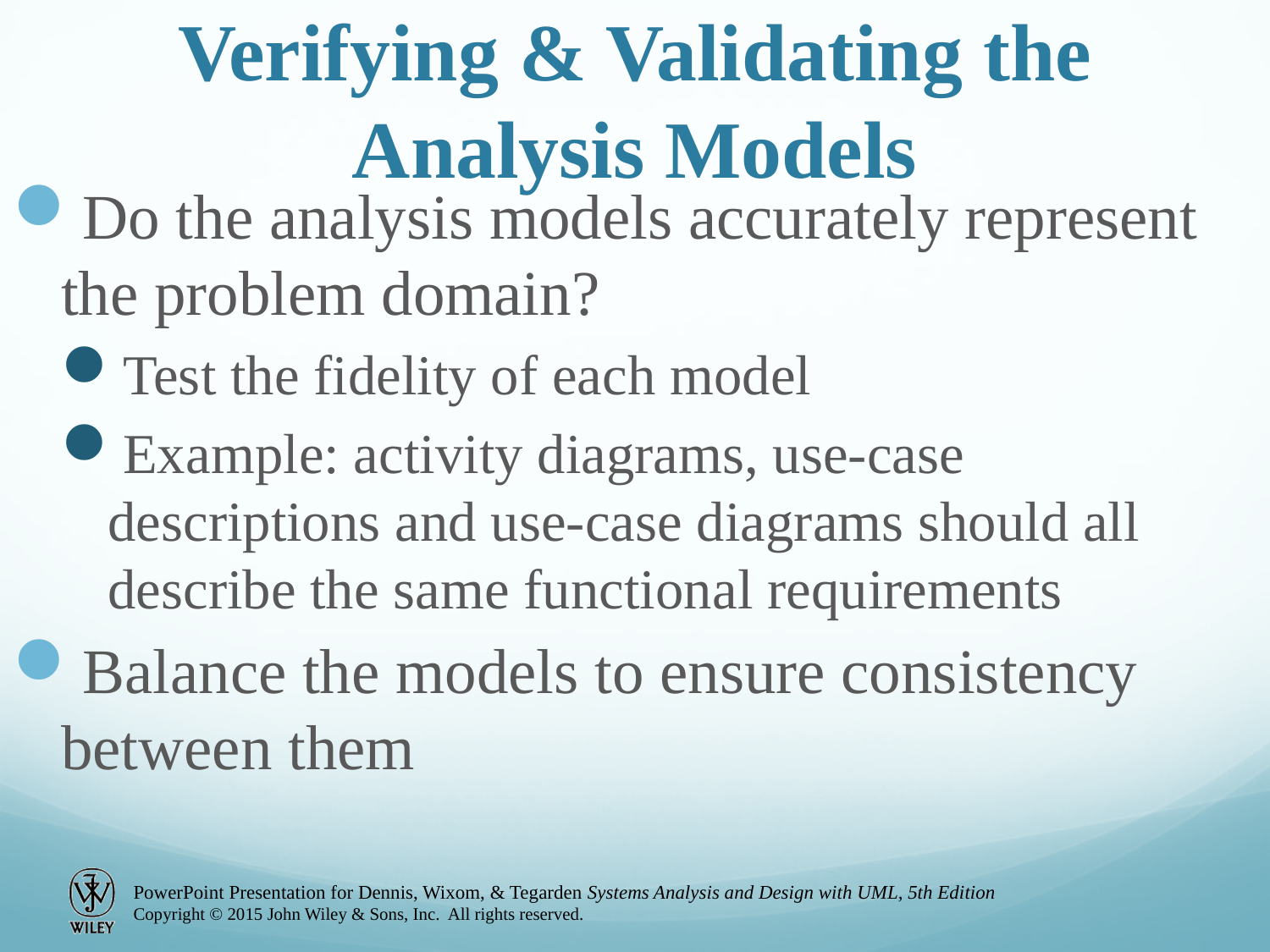

# Verifying & Validating the Analysis Models
Do the analysis models accurately represent the problem domain?
Test the fidelity of each model
Example: activity diagrams, use-case descriptions and use-case diagrams should all describe the same functional requirements
Balance the models to ensure consistency between them